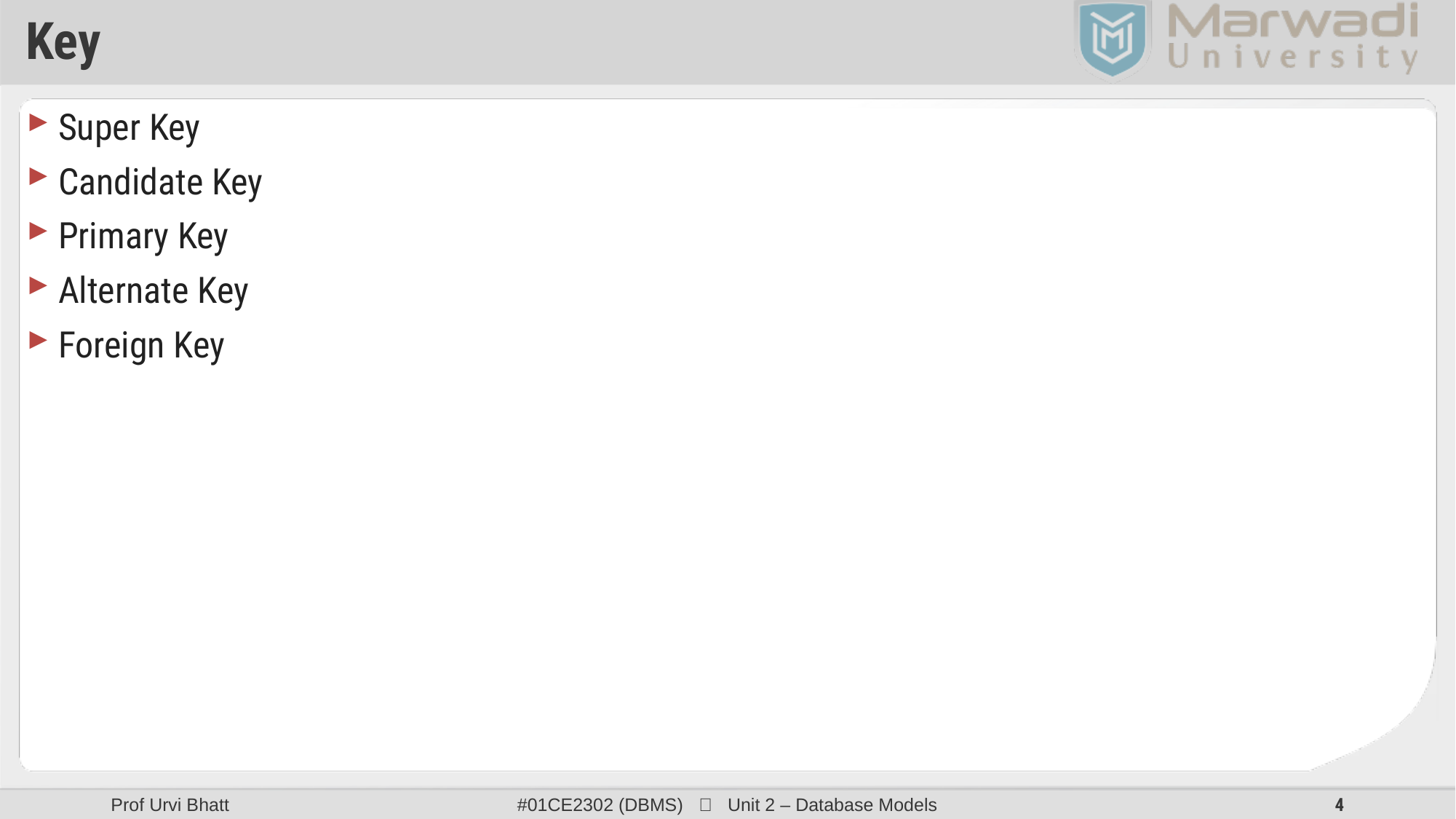

# Key
Super Key
Candidate Key
Primary Key
Alternate Key
Foreign Key